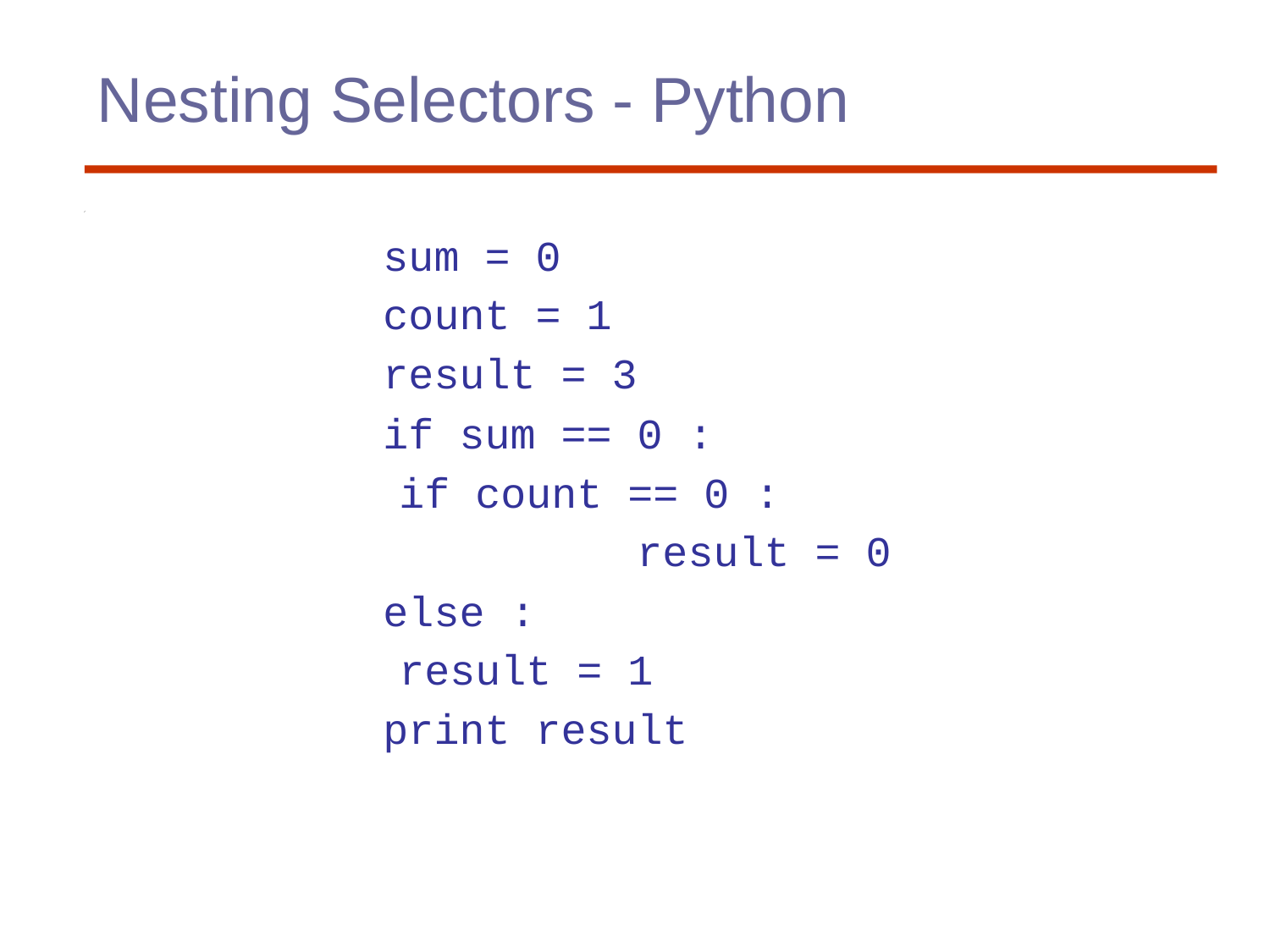

# Nesting Selectors - Python
sum = 0
count = 1
result = 3
if sum == 0 :
	if count == 0 :
          result = 0
else :
	result = 1
print result